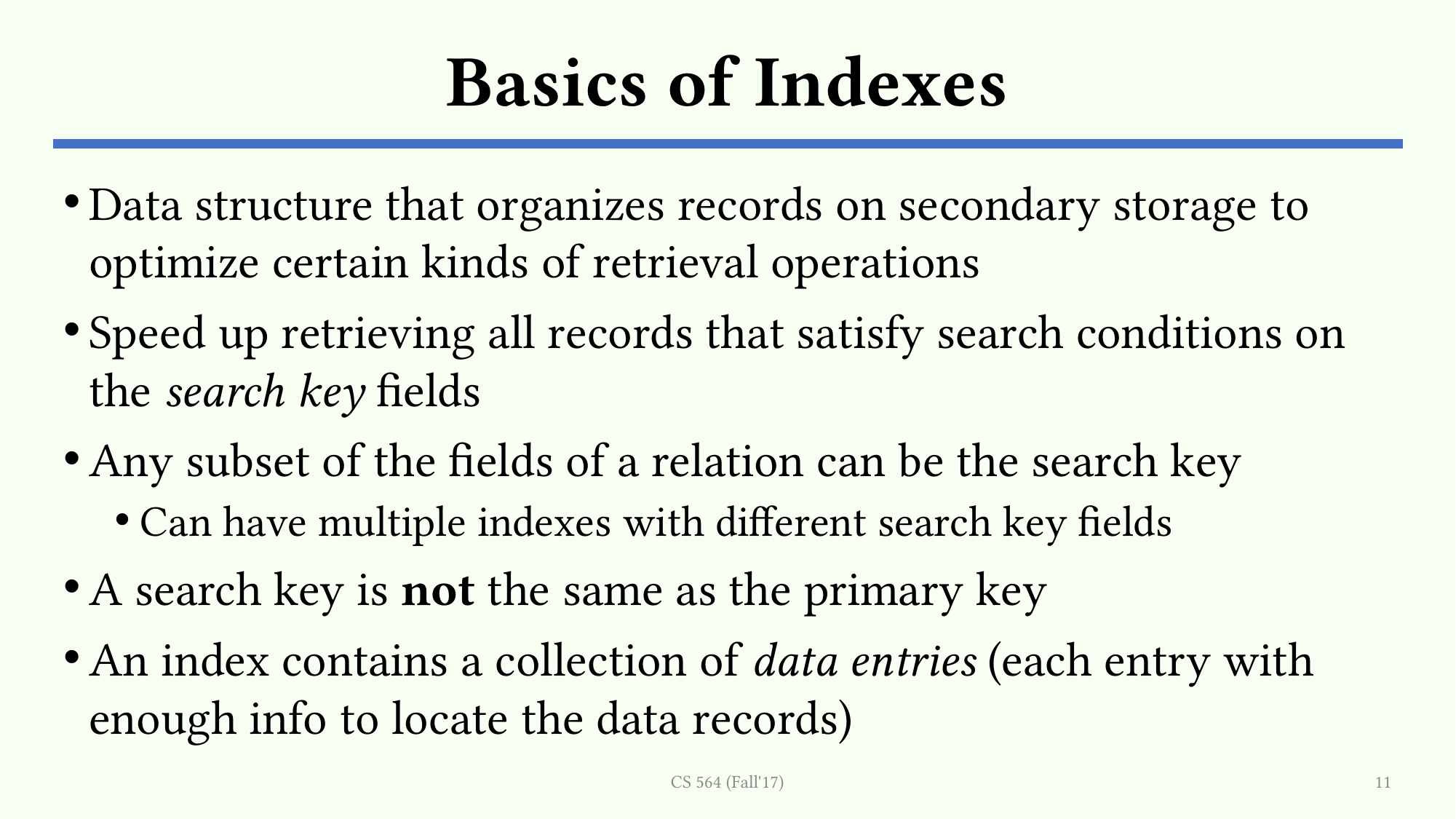

# Basics of Indexes
Data structure that organizes records on secondary storage to optimize certain kinds of retrieval operations
Speed up retrieving all records that satisfy search conditions on the search key fields
Any subset of the fields of a relation can be the search key
Can have multiple indexes with different search key fields
A search key is not the same as the primary key
An index contains a collection of data entries (each entry with enough info to locate the data records)

CS 564 (Fall'17)
11